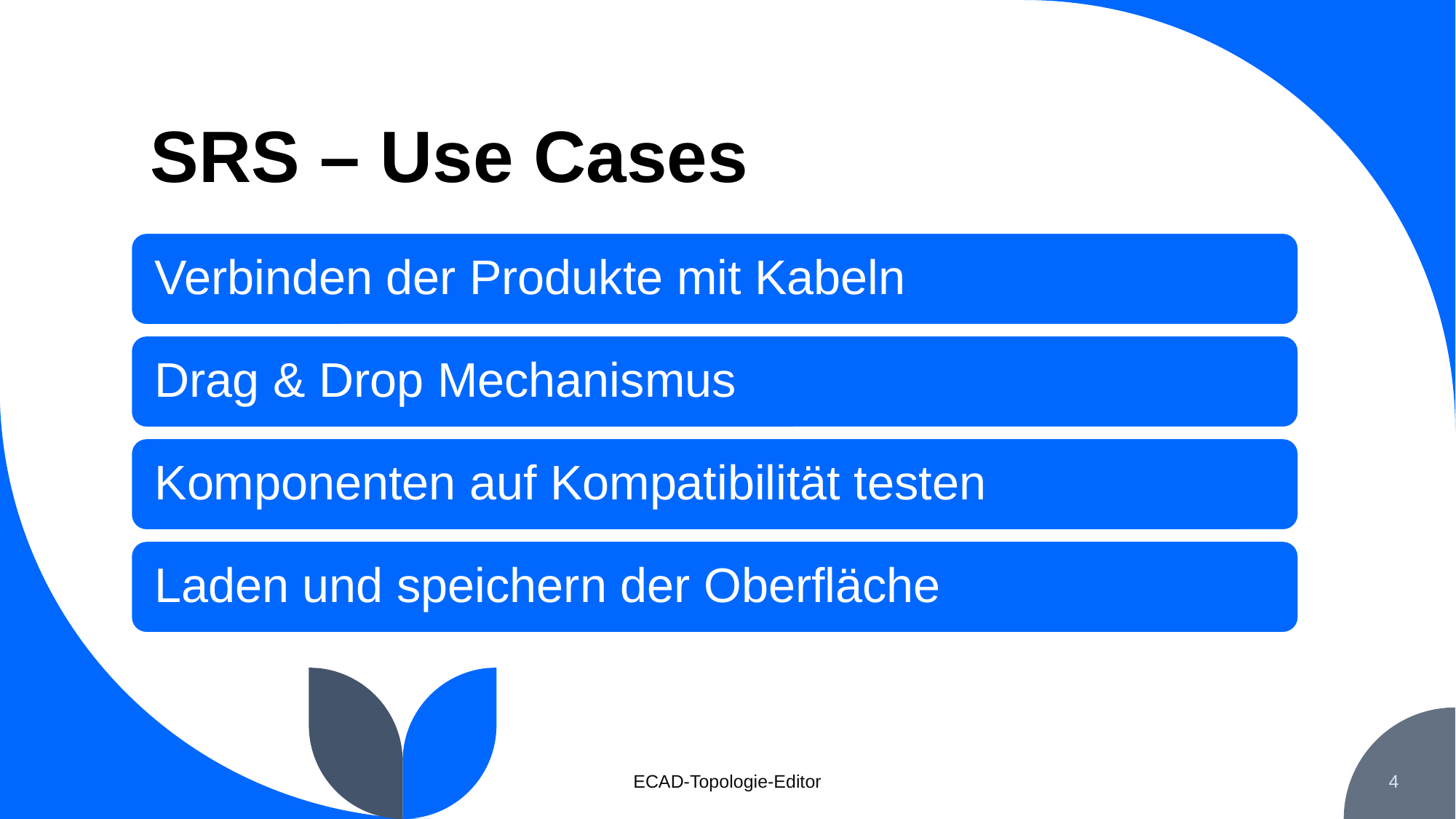

# SRS – Use Cases
Verbinden der Produkte mit Kabeln
Drag & Drop Mechanismus
Komponenten auf Kompatibilität testen
Laden und speichern der Oberfläche
ECAD-Topologie-Editor
4